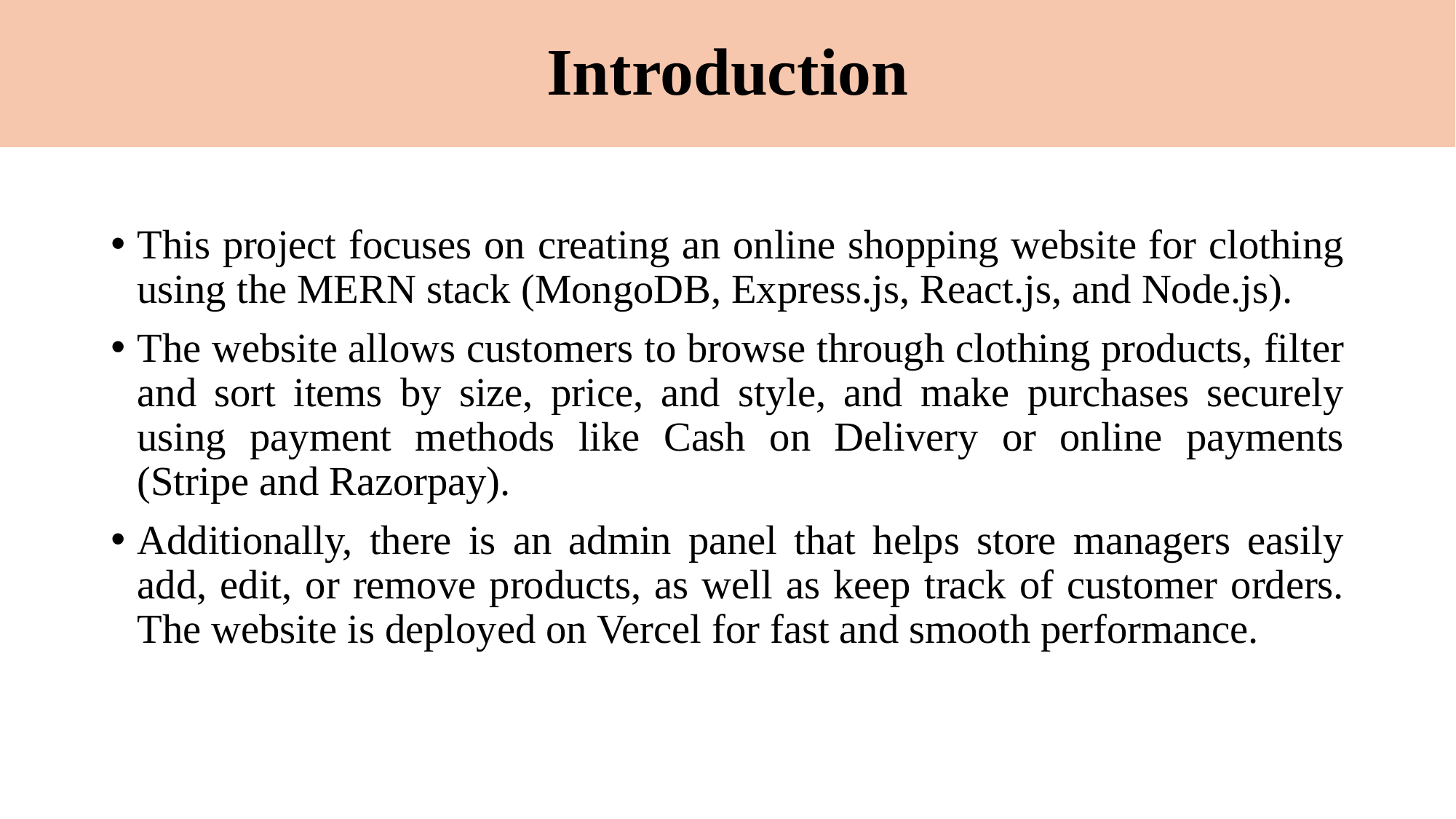

# Introduction
This project focuses on creating an online shopping website for clothing using the MERN stack (MongoDB, Express.js, React.js, and Node.js).
The website allows customers to browse through clothing products, filter and sort items by size, price, and style, and make purchases securely using payment methods like Cash on Delivery or online payments (Stripe and Razorpay).
Additionally, there is an admin panel that helps store managers easily add, edit, or remove products, as well as keep track of customer orders. The website is deployed on Vercel for fast and smooth performance.